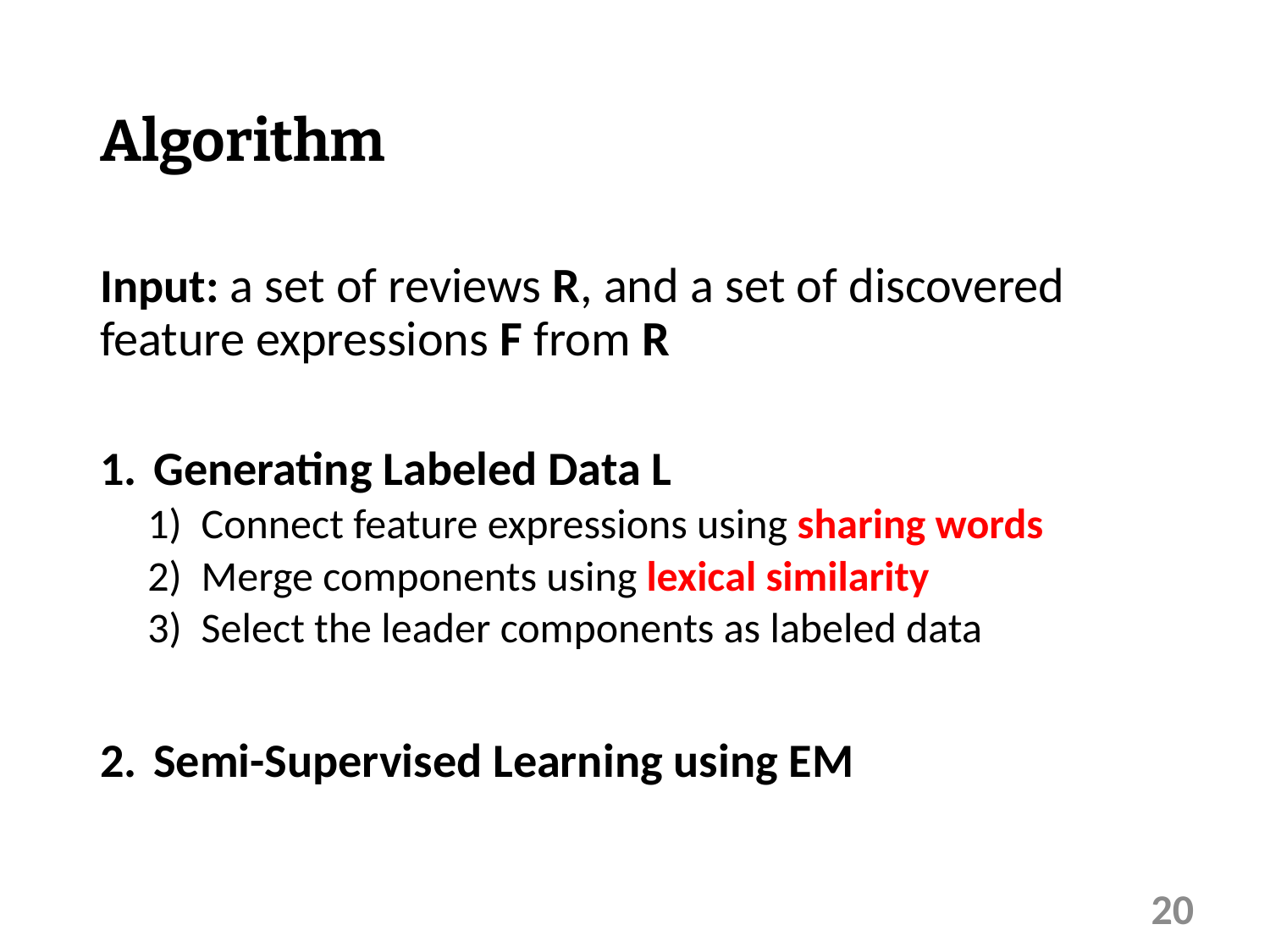

# Algorithm
Input: a set of reviews R, and a set of discovered feature expressions F from R

Generating Labeled Data L
Connect feature expressions using sharing words
Merge components using lexical similarity
Select the leader components as labeled data

Semi-Supervised Learning using EM
20